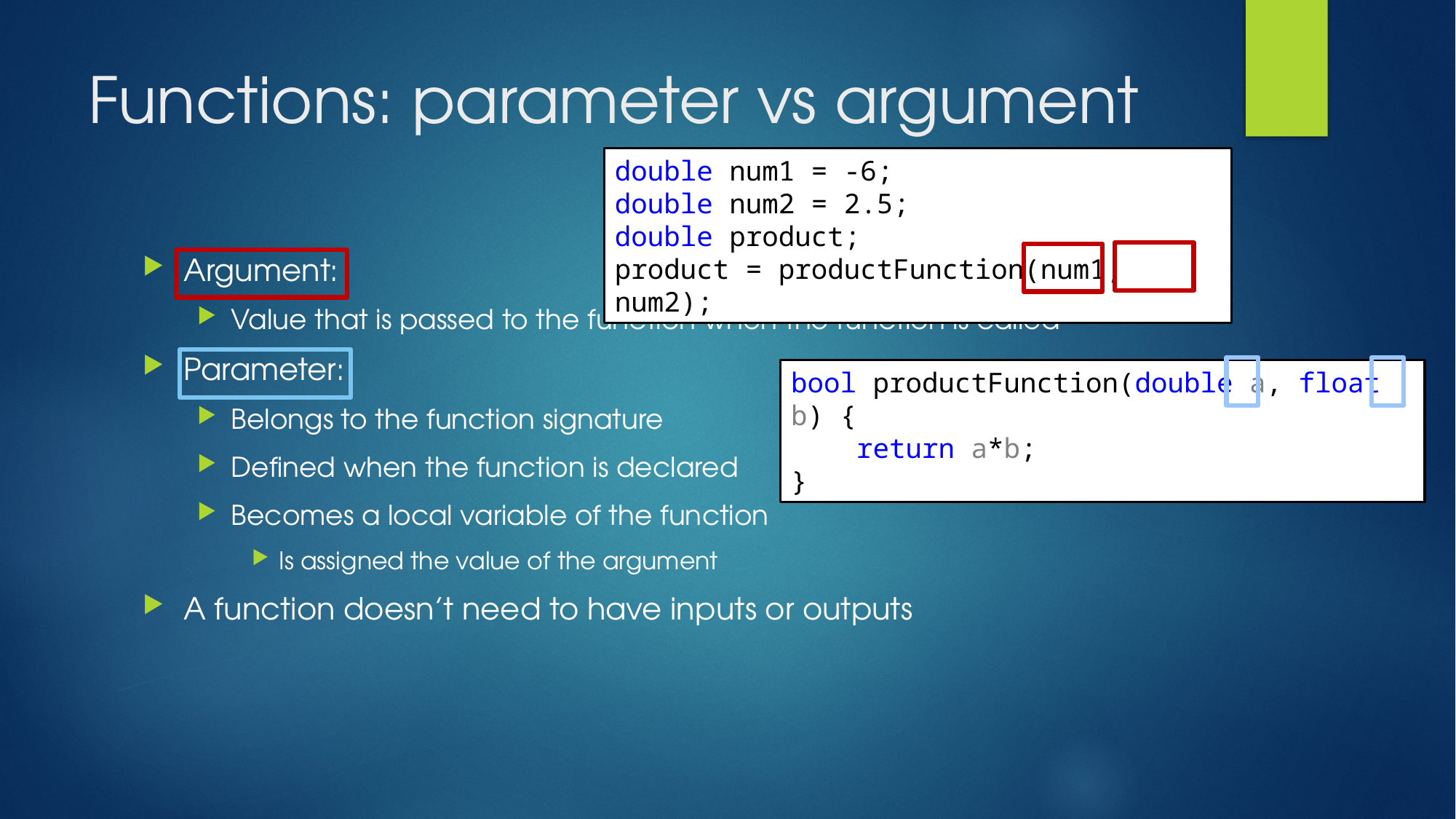

# Functions: parameter vs argument
double num1 = -6;
double num2 = 2.5;
double product;
product = productFunction(num1, num2);

Argument:
Value that is passed to the function when the function is called
Parameter:
Belongs to the function signature
Defined when the function is declared
Becomes a local variable of the function
Is assigned the value of the argument
A function doesn’t need to have inputs or outputs

bool productFunction(double a, float b) {
    return a*b;
}